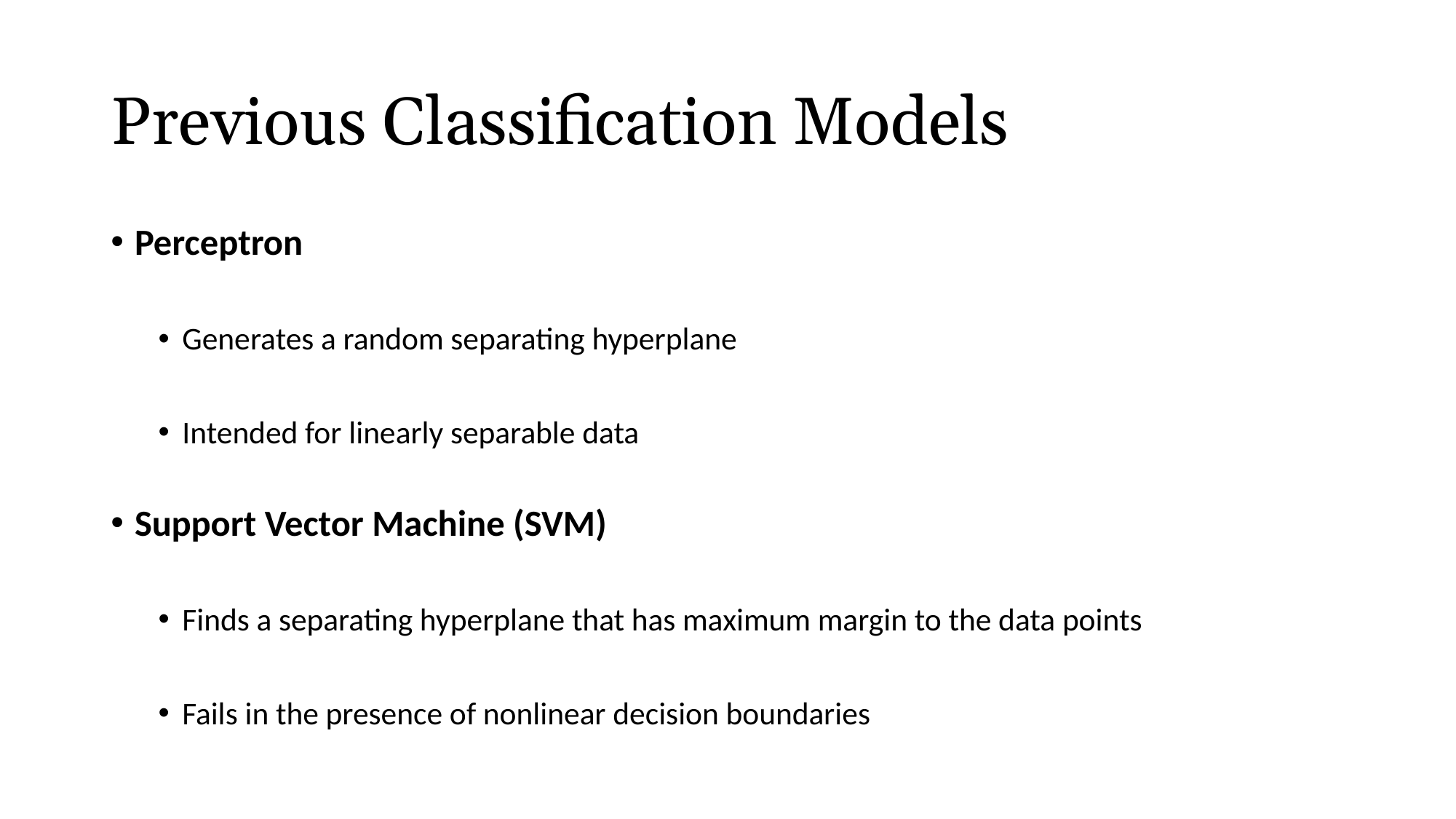

# Previous Classification Models
Perceptron

Generates a random separating hyperplane

Intended for linearly separable data

Support Vector Machine (SVM)

Finds a separating hyperplane that has maximum margin to the data points

Fails in the presence of nonlinear decision boundaries